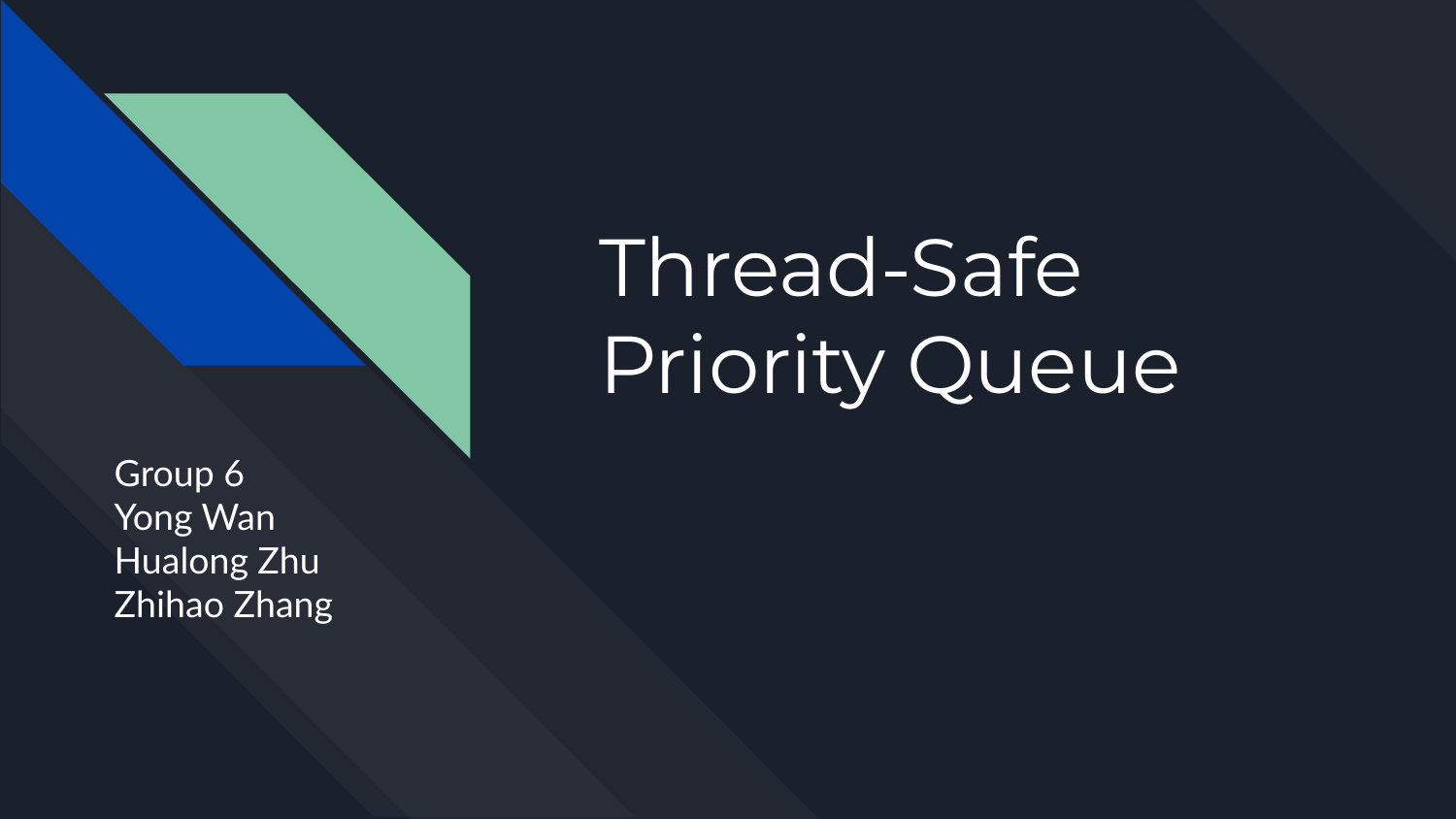

# Thread-Safe Priority Queue
Group 6
Yong Wan
Hualong Zhu
Zhihao Zhang